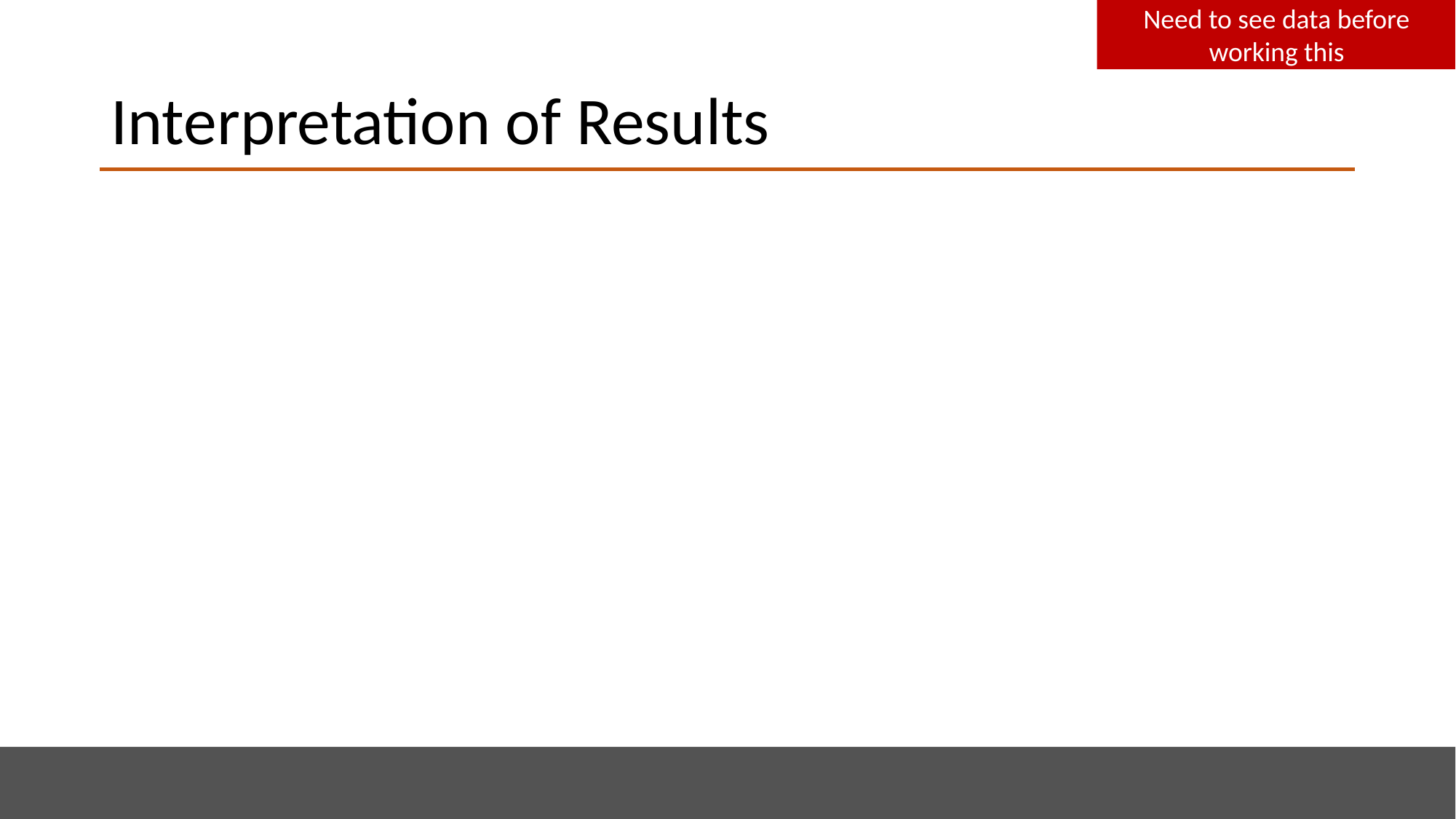

Need to see data before working this
# Interpretation of Results